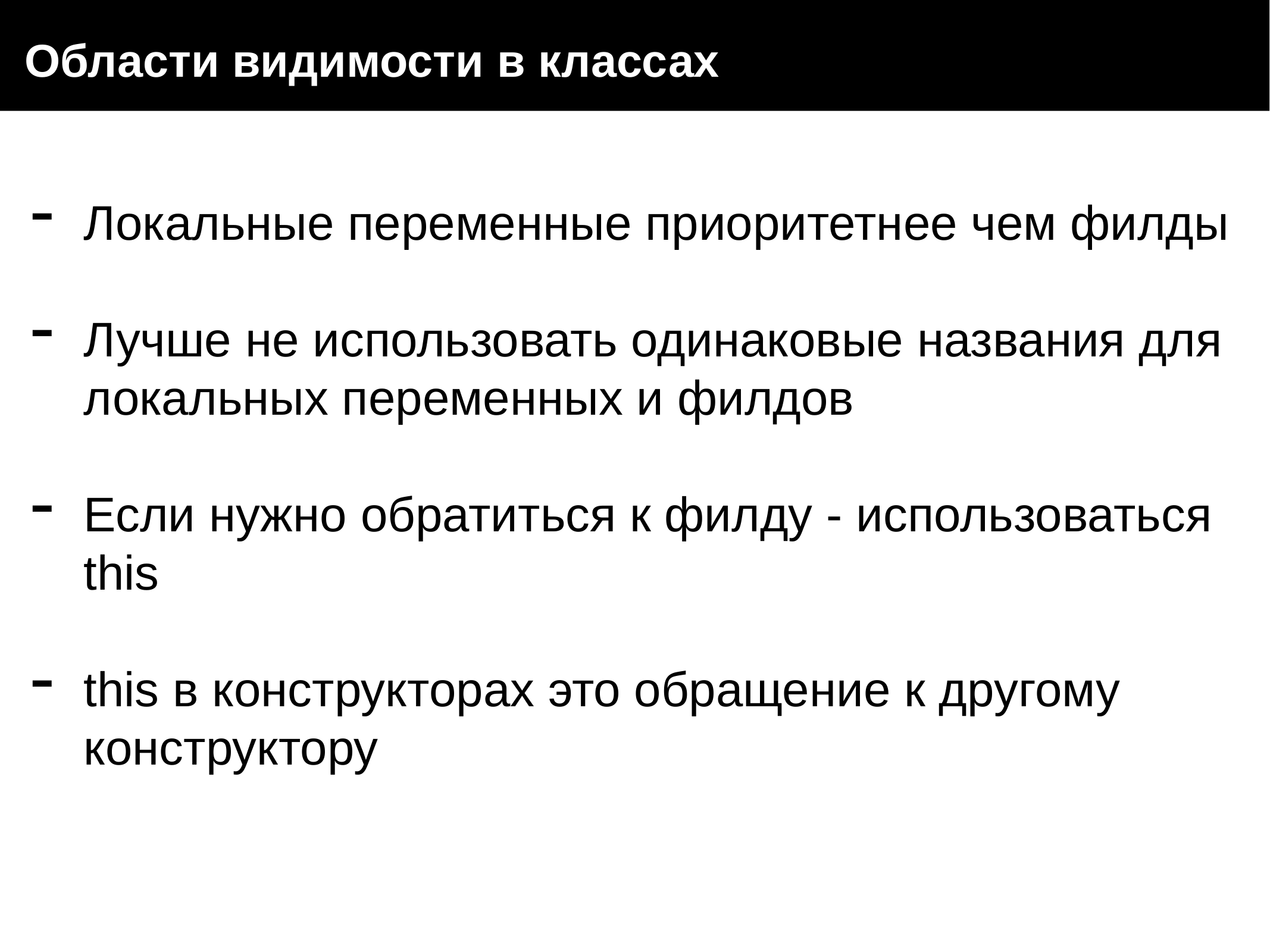

Области видимости в классах
Локальные переменные приоритетнее чем филды

Лучше не использовать одинаковые названия для локальных переменных и филдов

Если нужно обратиться к филду - использоваться this

this в конструкторах это обращение к другому конструктору